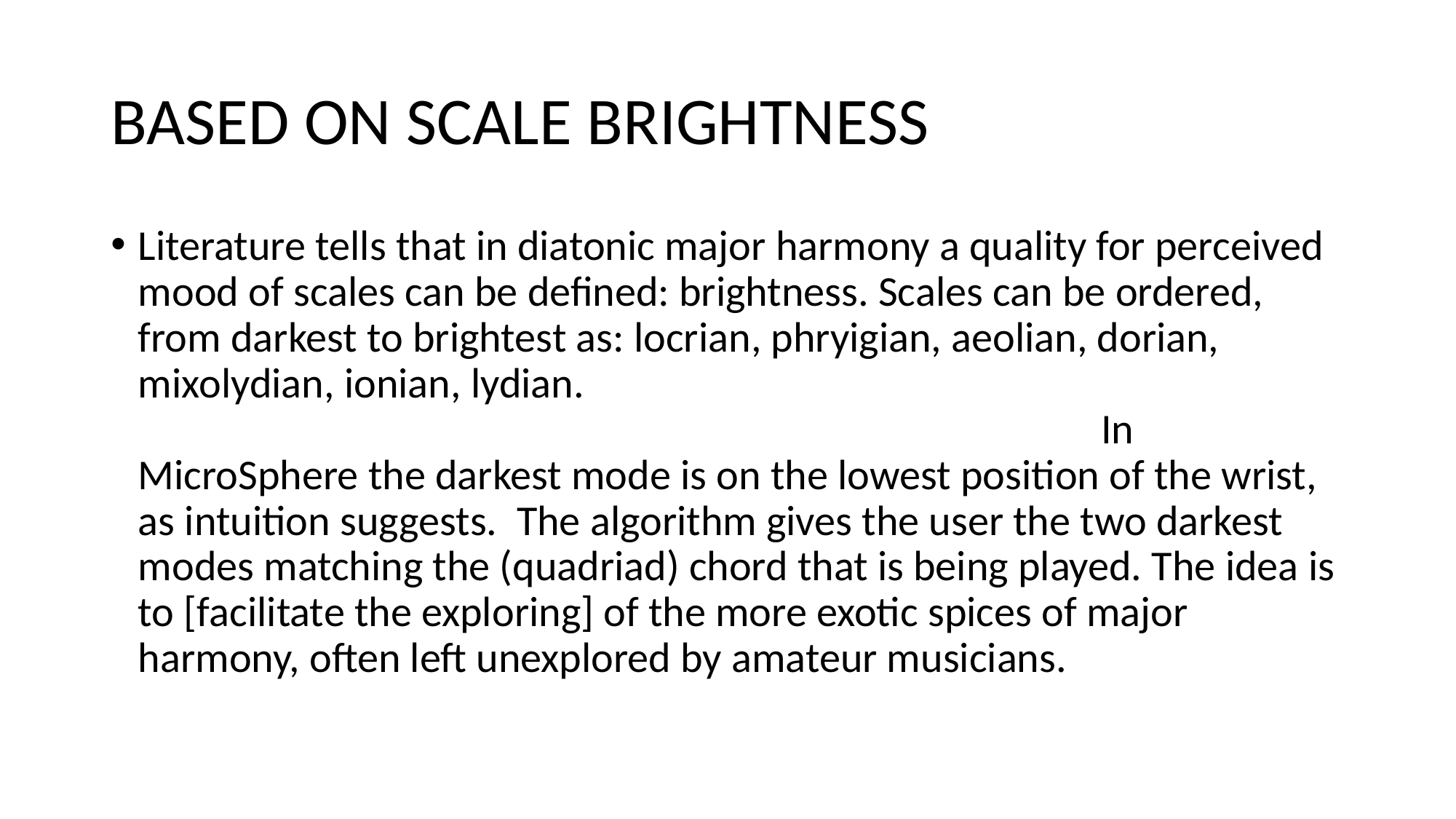

# BASED ON SCALE BRIGHTNESS
Literature tells that in diatonic major harmony a quality for perceived mood of scales can be defined: brightness. Scales can be ordered, from darkest to brightest as: locrian, phryigian, aeolian, dorian, mixolydian, ionian, lydian.                                                                                                                                                                                   In MicroSphere the darkest mode is on the lowest position of the wrist, as intuition suggests.  The algorithm gives the user the two darkest modes matching the (quadriad) chord that is being played. The idea is to [facilitate the exploring] of the more exotic spices of major harmony, often left unexplored by amateur musicians.